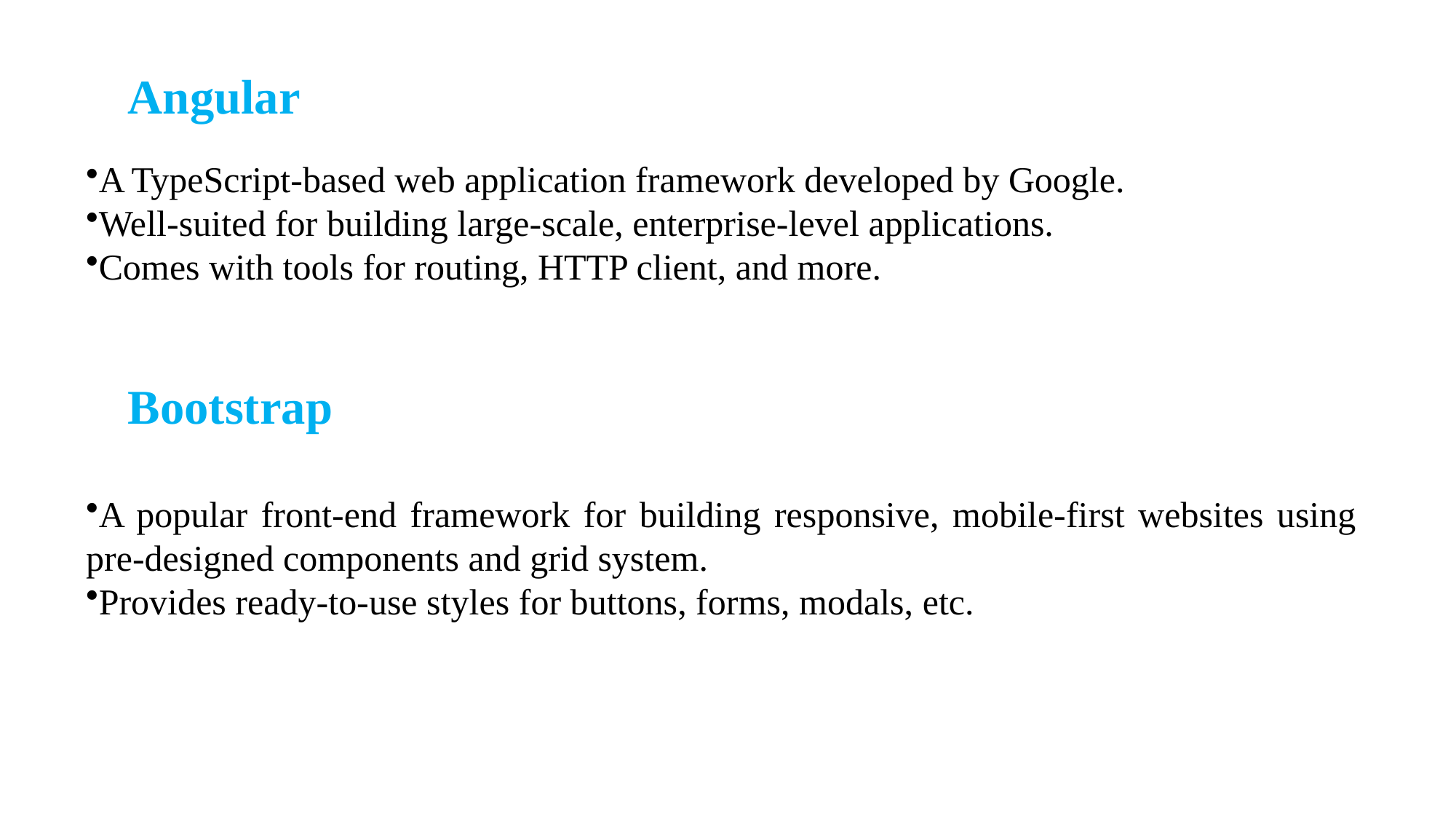

Angular
A TypeScript-based web application framework developed by Google.
Well-suited for building large-scale, enterprise-level applications.
Comes with tools for routing, HTTP client, and more.
Bootstrap
A popular front-end framework for building responsive, mobile-first websites using pre-designed components and grid system.
Provides ready-to-use styles for buttons, forms, modals, etc.